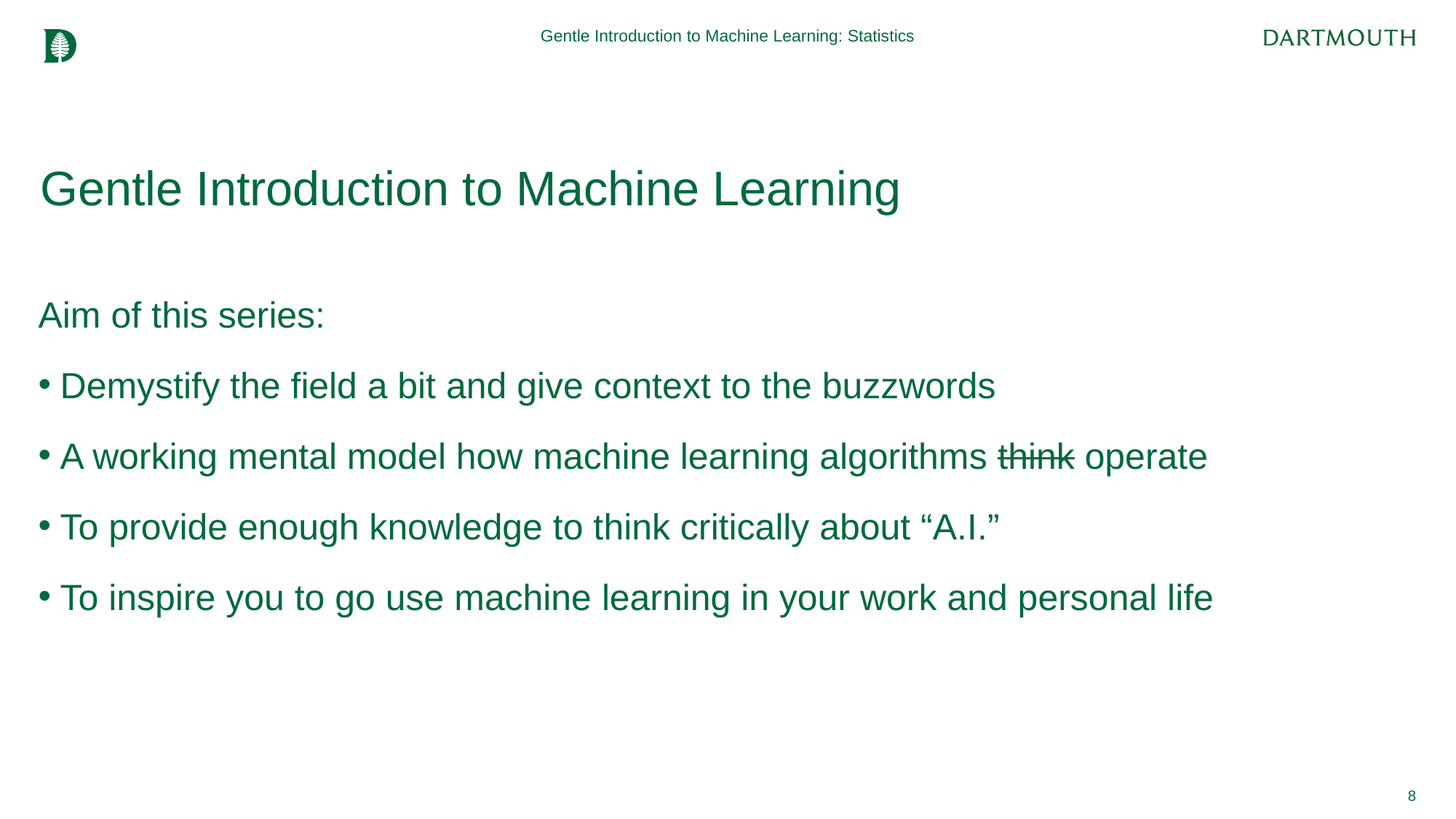

Gentle Introduction to Machine Learning: Statistics
# Gentle Introduction to Machine Learning
Aim of this series:
Demystify the field a bit and give context to the buzzwords
A working mental model how machine learning algorithms think operate
To provide enough knowledge to think critically about “A.I.”
To inspire you to go use machine learning in your work and personal life

8